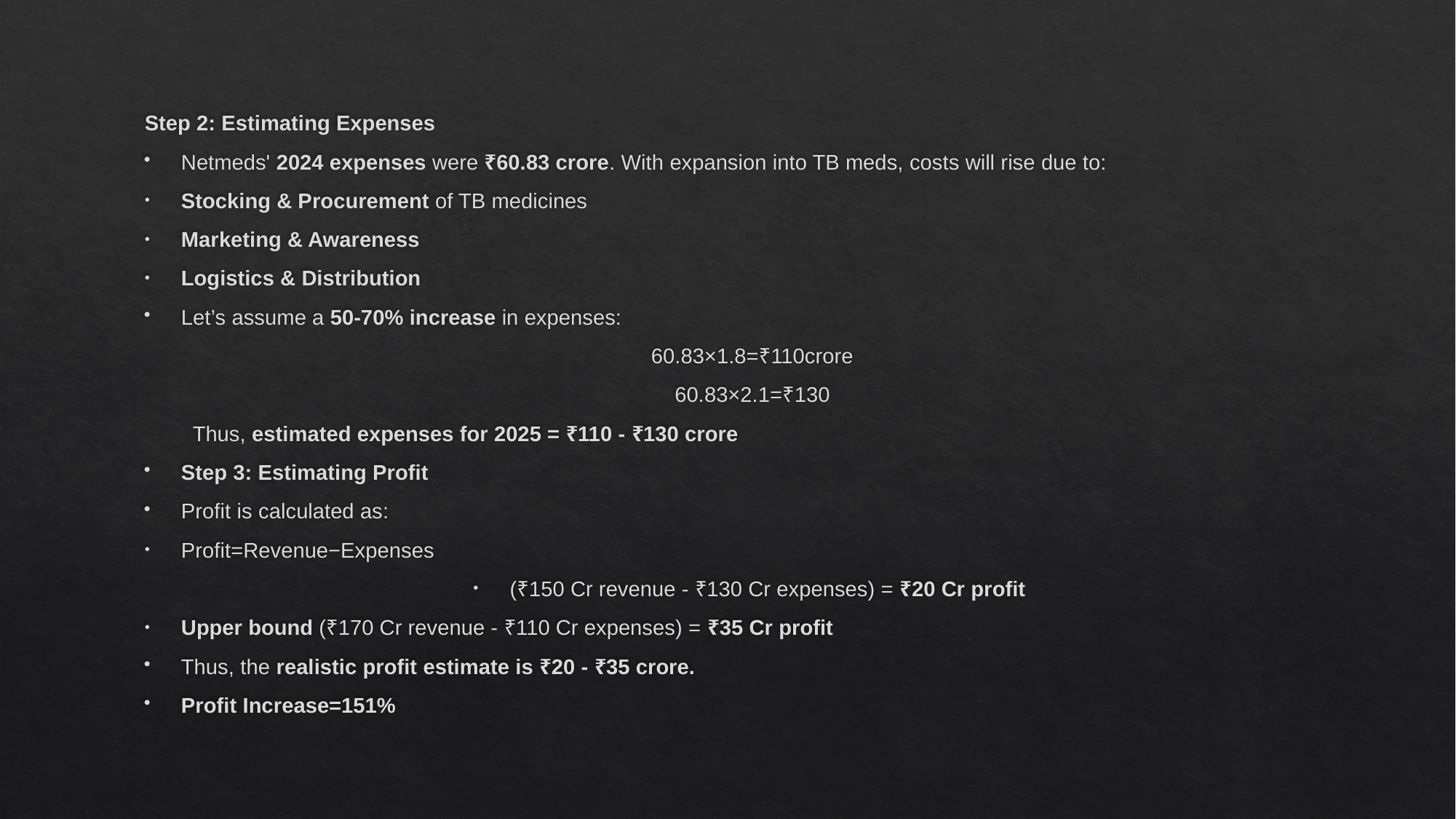

Step 2: Estimating Expenses
Netmeds' 2024 expenses were ₹60.83 crore. With expansion into TB meds, costs will rise due to:
Stocking & Procurement of TB medicines
Marketing & Awareness
Logistics & Distribution
Let’s assume a 50-70% increase in expenses:
 60.83×1.8=₹110crore
 60.83×2.1=₹130
        Thus, estimated expenses for 2025 = ₹110 - ₹130 crore
Step 3: Estimating Profit
Profit is calculated as:
Profit=Revenue−Expenses
(₹150 Cr revenue - ₹130 Cr expenses) = ₹20 Cr profit
Upper bound (₹170 Cr revenue - ₹110 Cr expenses) = ₹35 Cr profit
Thus, the realistic profit estimate is ₹20 - ₹35 crore.
Profit Increase=151%